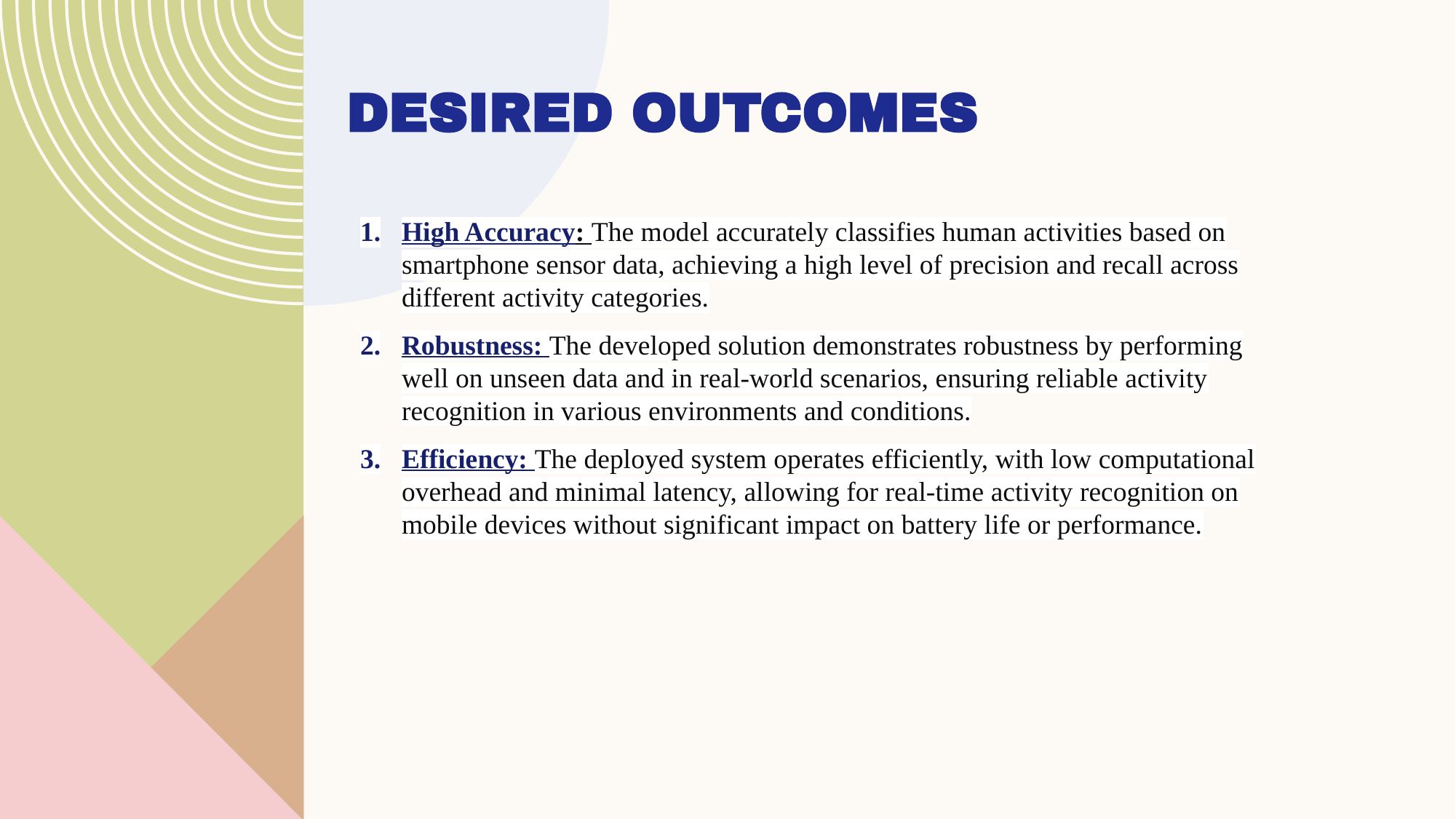

# Desired outcomes
6
High Accuracy: The model accurately classifies human activities based on smartphone sensor data, achieving a high level of precision and recall across different activity categories.
Robustness: The developed solution demonstrates robustness by performing well on unseen data and in real-world scenarios, ensuring reliable activity recognition in various environments and conditions.
Efficiency: The deployed system operates efficiently, with low computational overhead and minimal latency, allowing for real-time activity recognition on mobile devices without significant impact on battery life or performance.